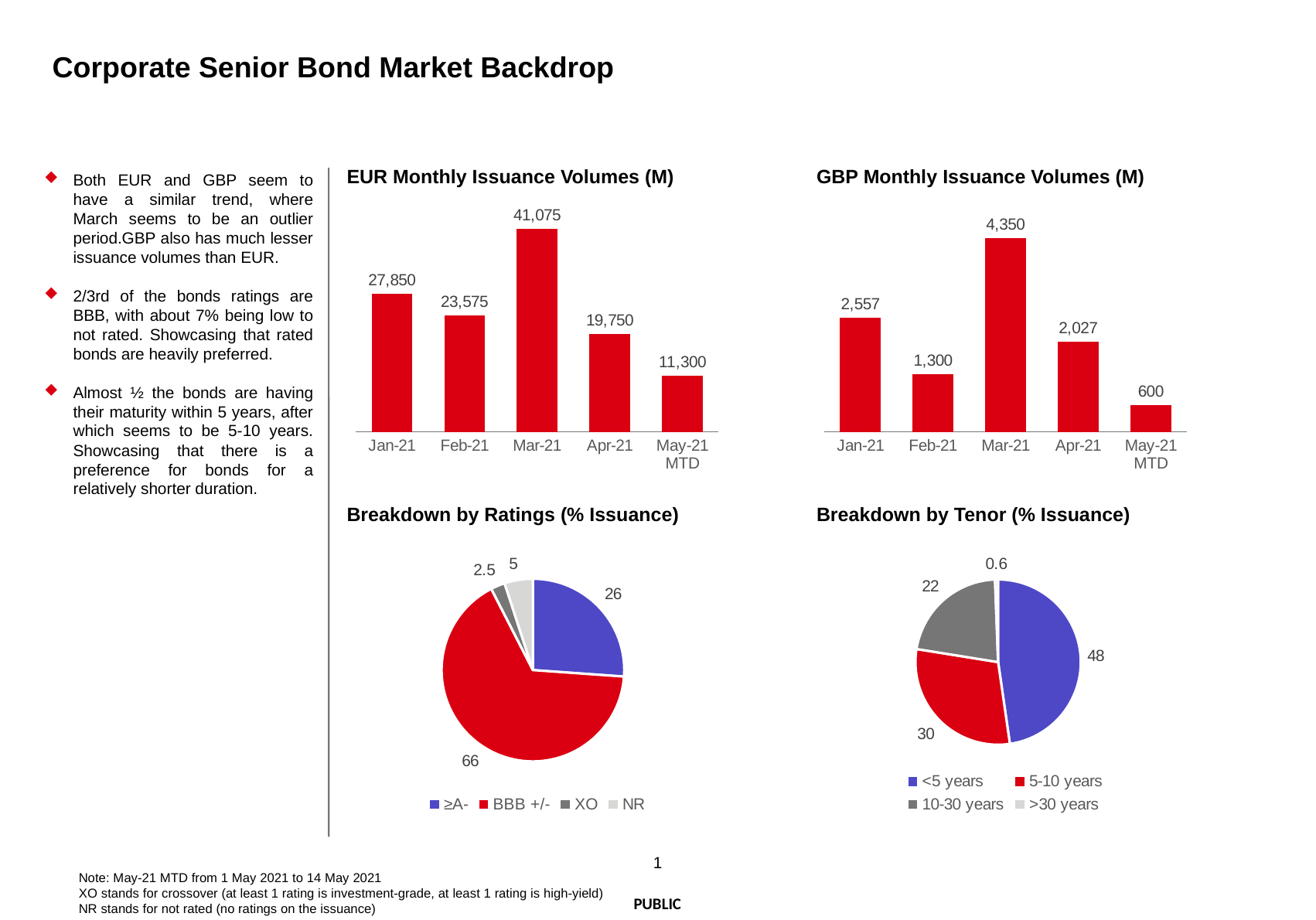

# Corporate Senior Bond Market Backdrop
EUR Monthly Issuance Volumes (M)
GBP Monthly Issuance Volumes (M)
Both EUR and GBP seem to have a similar trend, where March seems to be an outlier period.GBP also has much lesser issuance volumes than EUR.

2/3rd of the bonds ratings are BBB, with about 7% being low to not rated. Showcasing that rated bonds are heavily preferred.

Almost ½ the bonds are having their maturity within 5 years, after which seems to be 5-10 years. Showcasing that there is a preference for bonds for a relatively shorter duration.

### Chart

| Category | Series 1 |
|---|---|
| Jan-21 | 27850.0 |
| Feb-21 | 23575.0 |
| Mar-21 | 41075.0 |
| Apr-21 | 19750.0 |
| May-21 MTD | 11300.0 |

### Chart

| Category | Series 1 |
|---|---|
| Jan-21 | 2557.0 |
| Feb-21 | 1300.0 |
| Mar-21 | 4350.0 |
| Apr-21 | 2027.0 |
| May-21 MTD | 600.0 |
Breakdown by Ratings (% Issuance)
Breakdown by Tenor (% Issuance)

### Chart

| Category | Issuance |
|---|---|
| ≥A- | 26.0 |
| BBB +/- | 66.0 |
| XO | 2.5 |
| NR | 5.0 |

### Chart

| Category | Issuance |
|---|---|
| <5 years | 48.0 |
| 5-10 years | 30.0 |
| 10-30 years | 22.0 |
| >30 years | 0.6 |
Note: May-21 MTD from 1 May 2021 to 14 May 2021
XO stands for crossover (at least 1 rating is investment-grade, at least 1 rating is high-yield)
NR stands for not rated (no ratings on the issuance)